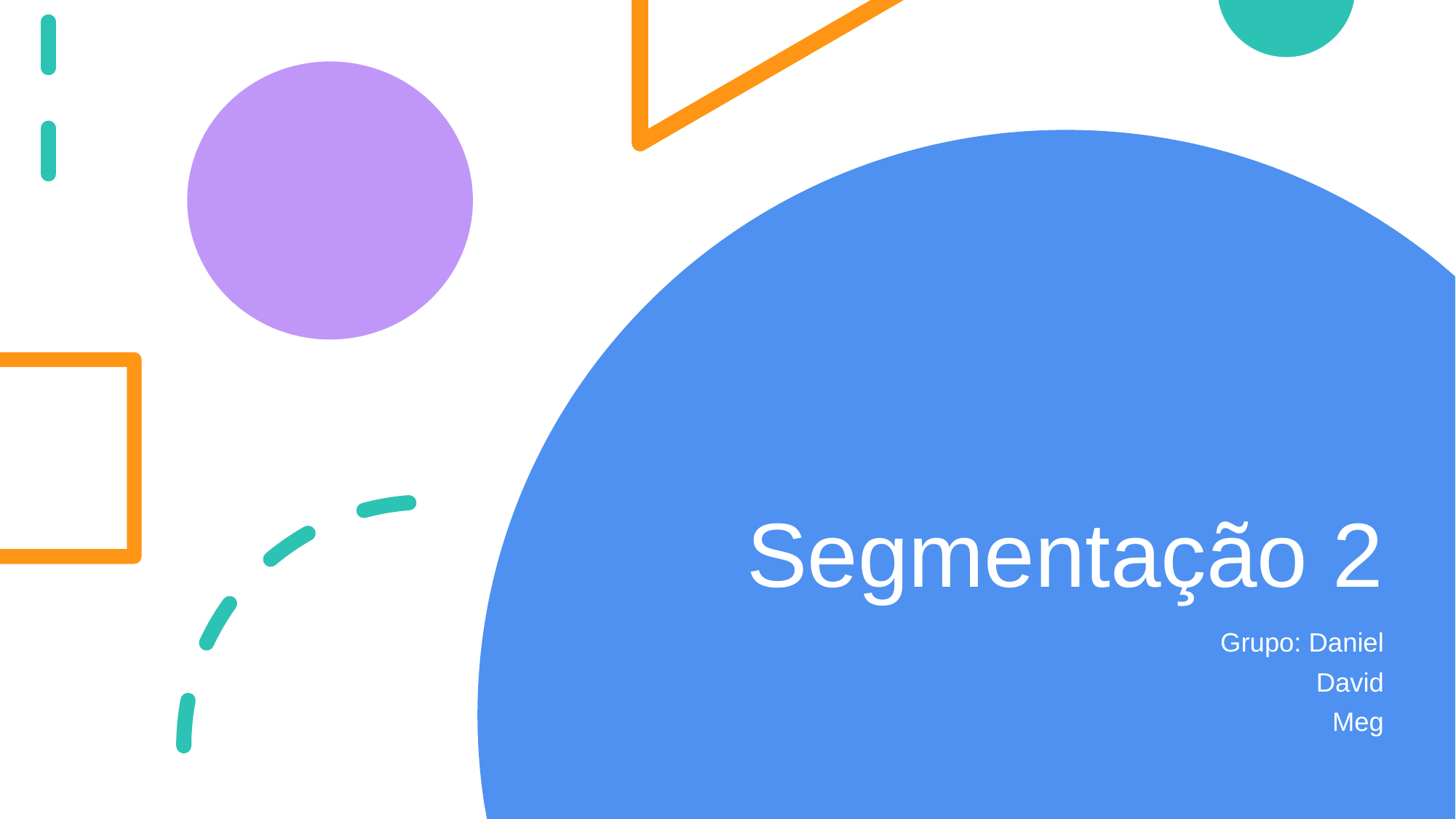

# Segmentação 2
Grupo: Daniel
David
Meg